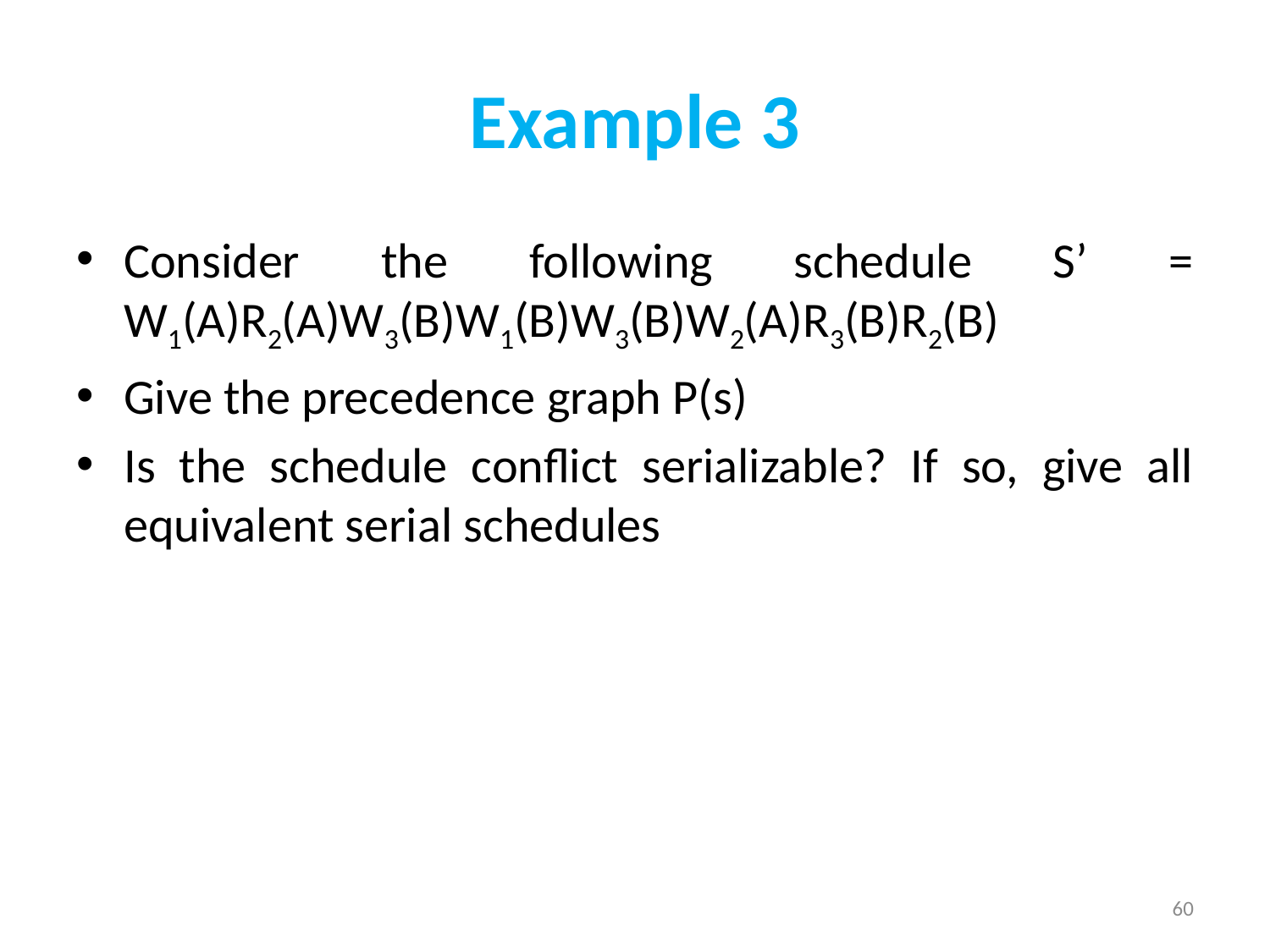

# Example 3
Consider the following schedule S’ = W1(A)R2(A)W3(B)W1(B)W3(B)W2(A)R3(B)R2(B)
Give the precedence graph P(s)
Is the schedule conflict serializable? If so, give all equivalent serial schedules
60